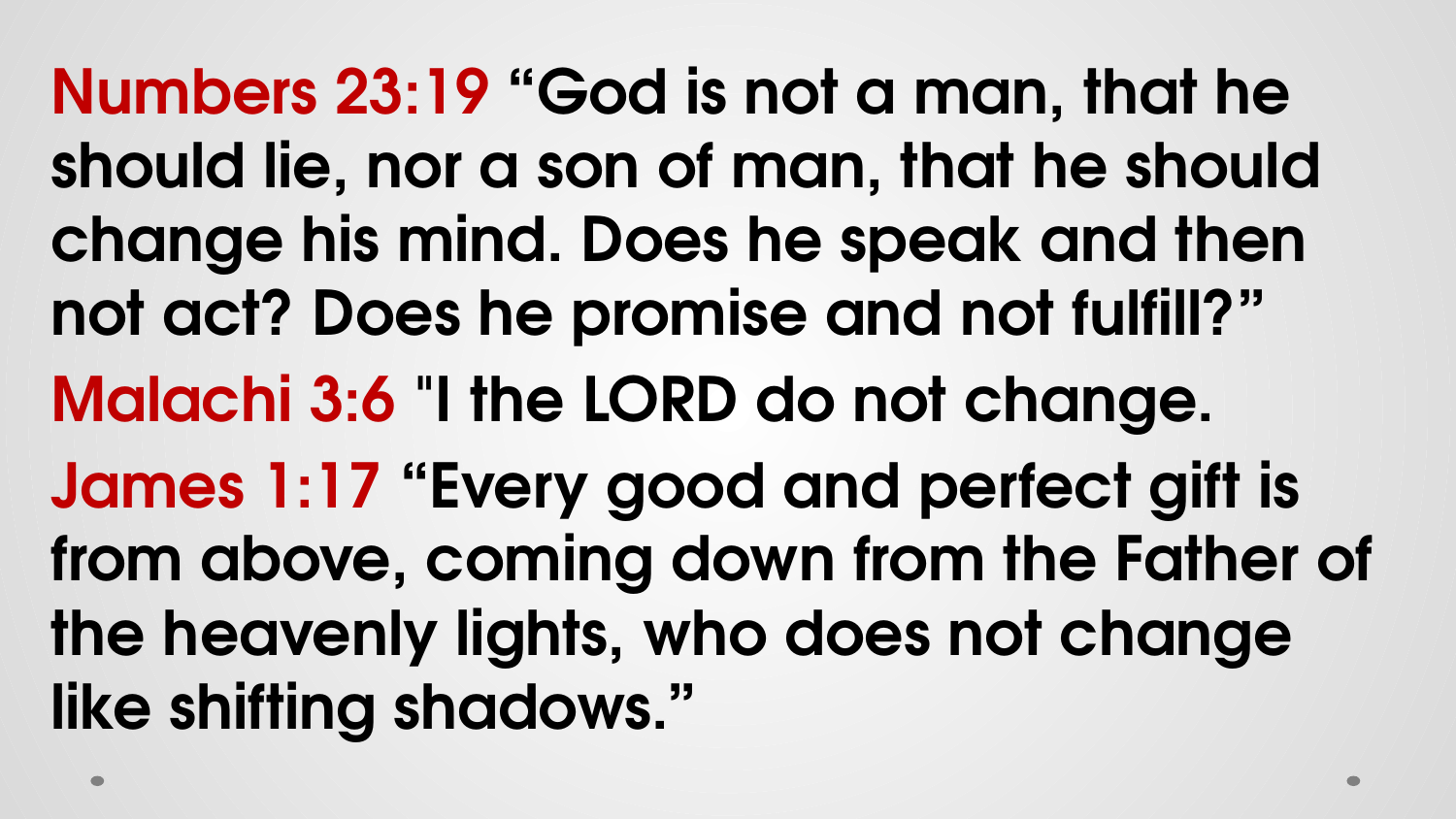

Numbers 23:19 “God is not a man, that he should lie, nor a son of man, that he should change his mind. Does he speak and then not act? Does he promise and not fulfill?”
Malachi 3:6 "I the LORD do not change.
James 1:17 “Every good and perfect gift is from above, coming down from the Father of the heavenly lights, who does not change like shifting shadows.”